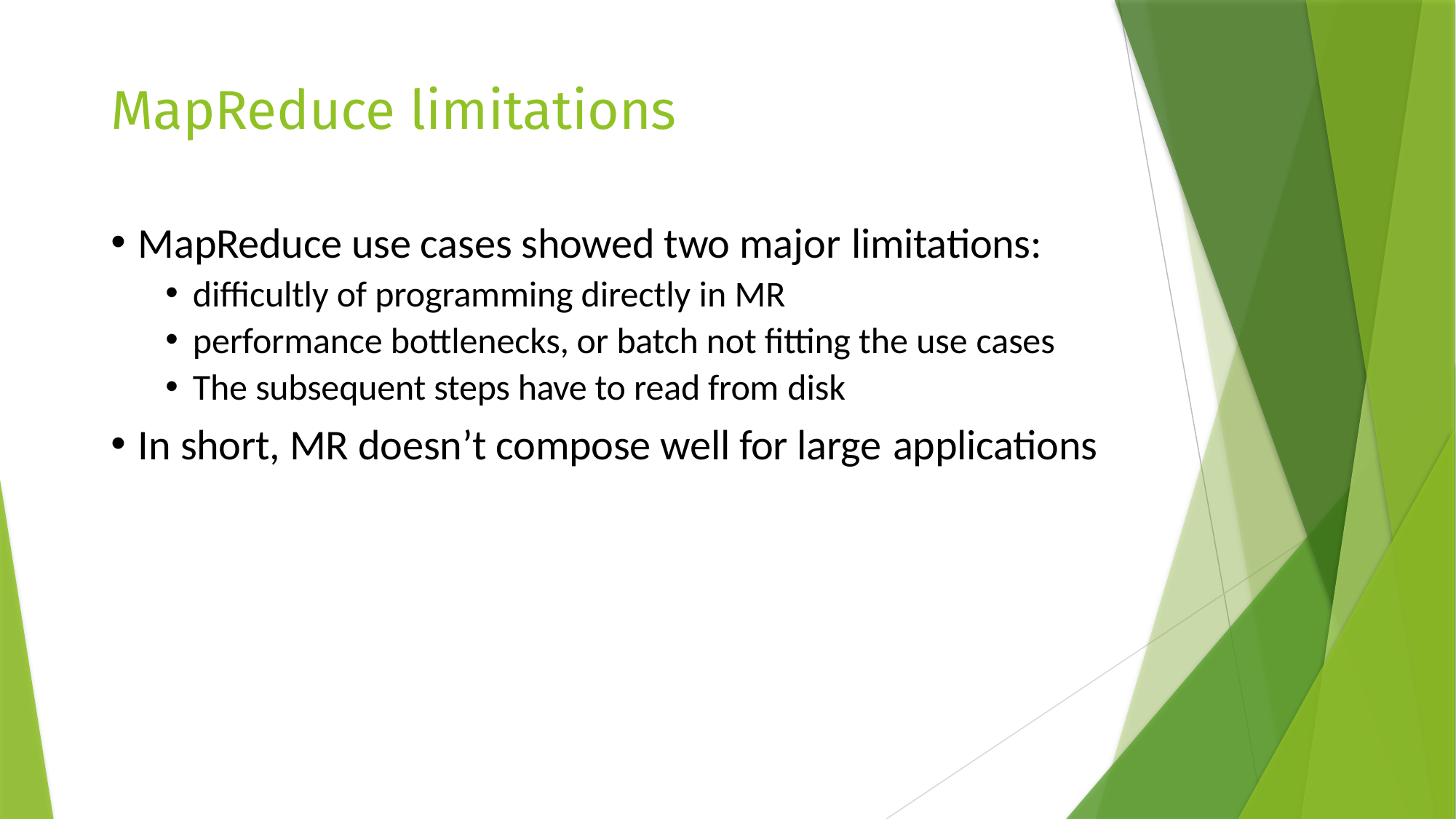

# MapReduce limitations
MapReduce use cases showed two major limitations:
difﬁcultly of programming directly in MR
performance bottlenecks, or batch not ﬁtting the use cases
The subsequent steps have to read from disk
In short, MR doesn’t compose well for large applications